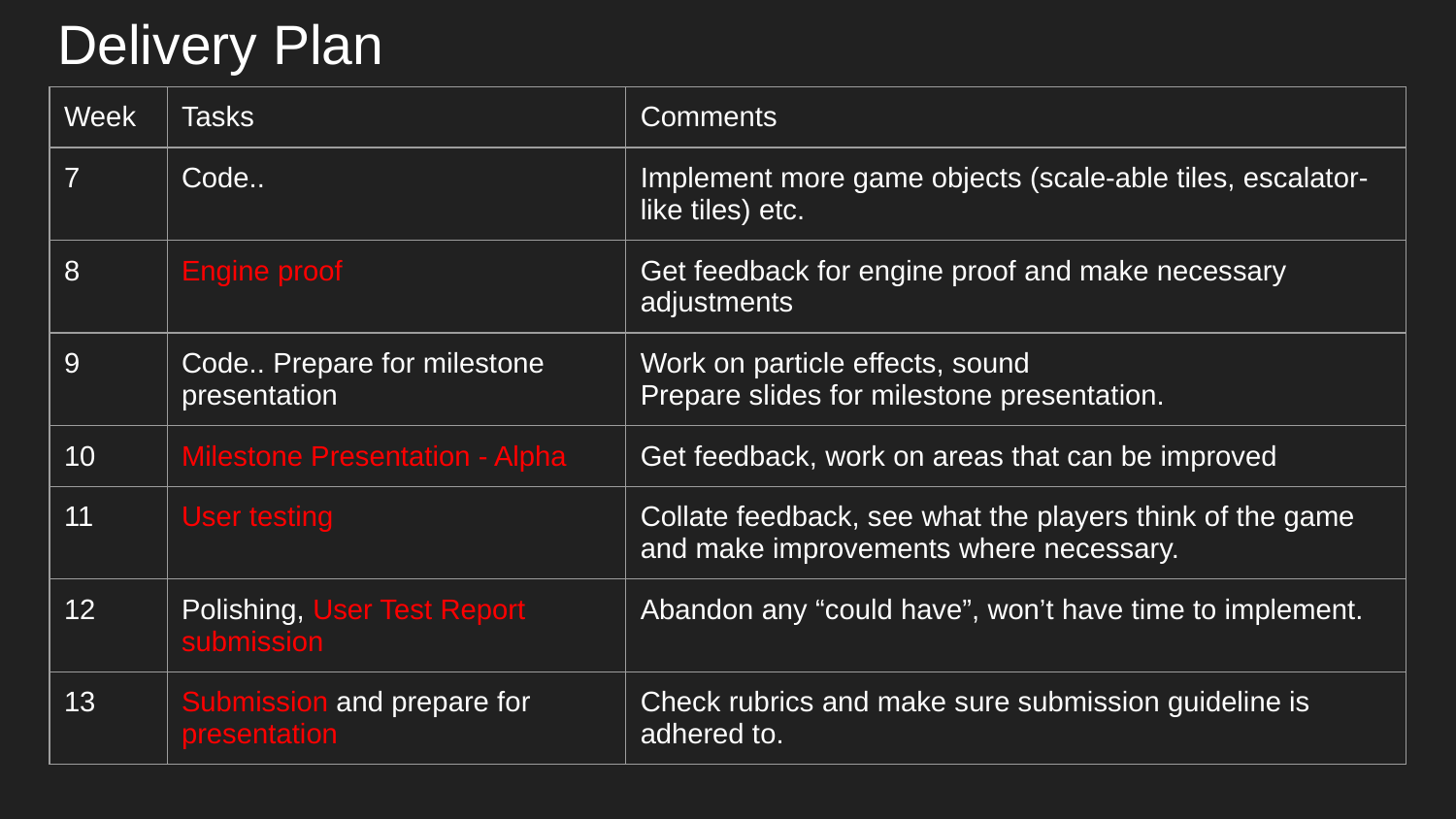

# Delivery Plan
| Week | Tasks | Comments |
| --- | --- | --- |
| 7 | Code.. | Implement more game objects (scale-able tiles, escalator-like tiles) etc. |
| 8 | Engine proof | Get feedback for engine proof and make necessary adjustments |
| 9 | Code.. Prepare for milestone presentation | Work on particle effects, sound Prepare slides for milestone presentation. |
| 10 | Milestone Presentation - Alpha | Get feedback, work on areas that can be improved |
| 11 | User testing | Collate feedback, see what the players think of the game and make improvements where necessary. |
| 12 | Polishing, User Test Report submission | Abandon any “could have”, won’t have time to implement. |
| 13 | Submission and prepare for presentation | Check rubrics and make sure submission guideline is adhered to. |